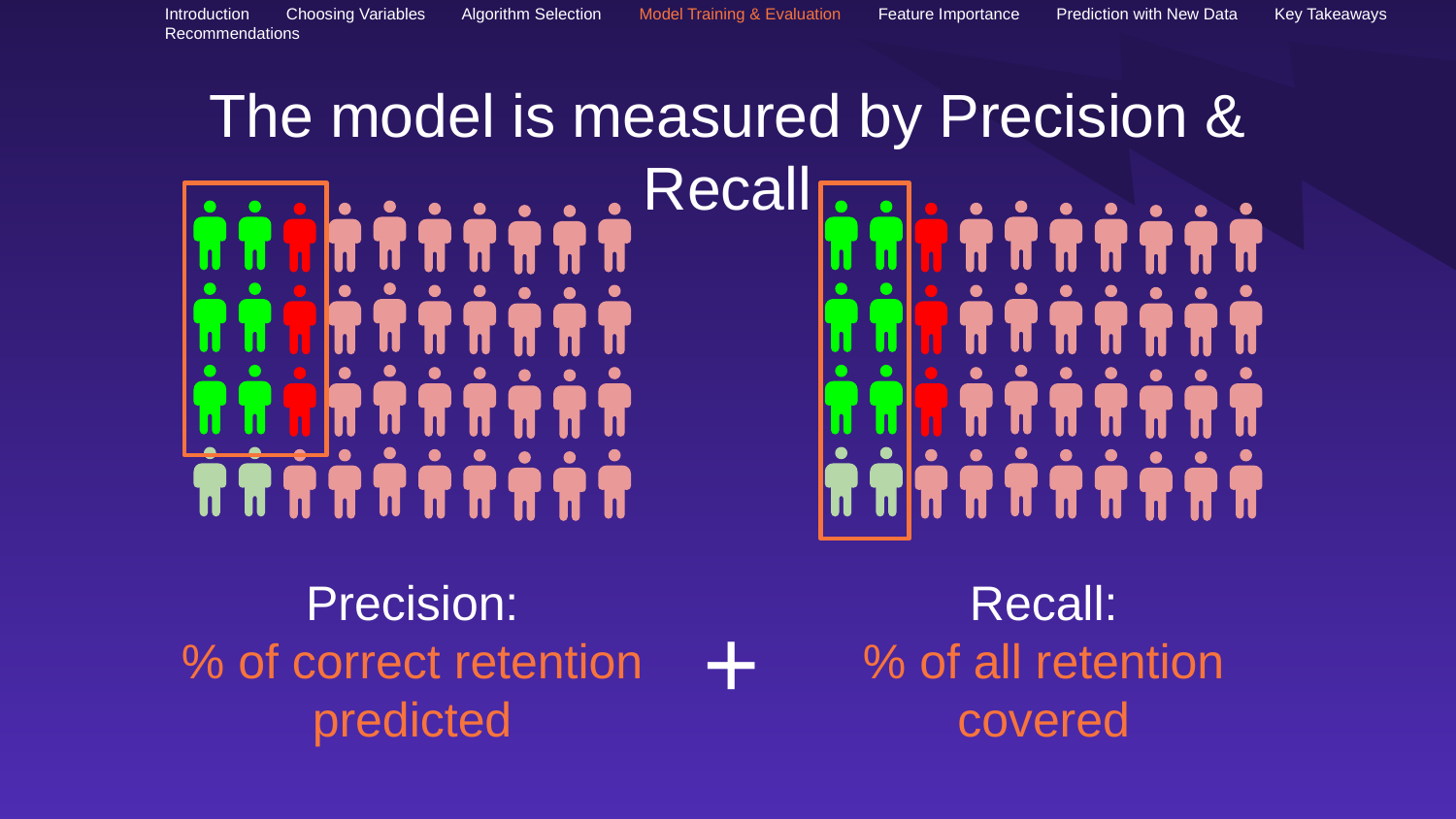

Introduction        Choosing Variables        Algorithm Selection        Model Training & Evaluation        Feature Importance        Prediction with New Data        Key Takeaways        Recommendations
The model is measured by Precision & Recall

+
Precision:
% of correct retention predicted
Recall:
% of all retention covered